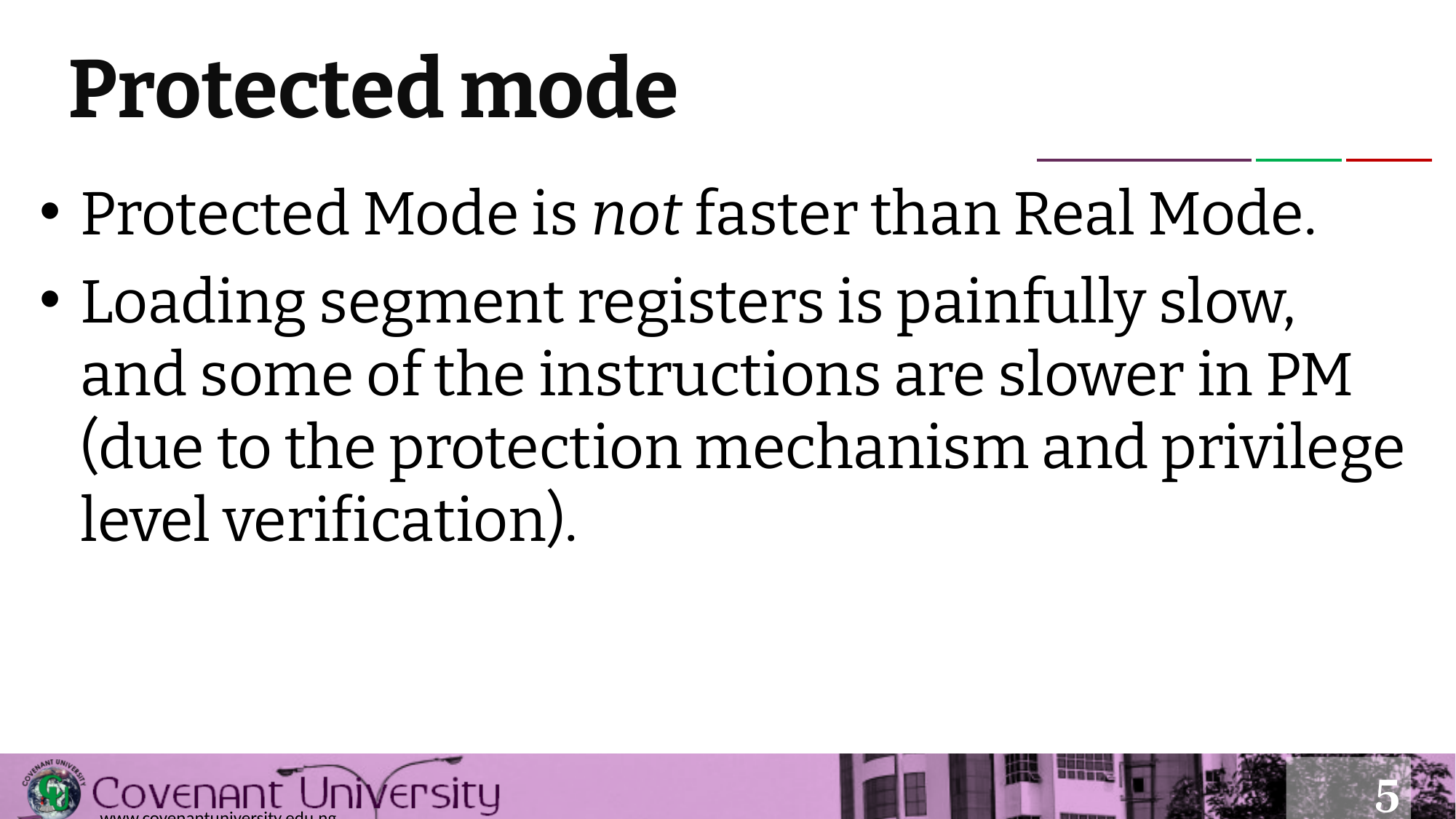

# Protected mode
Protected Mode is not faster than Real Mode.
Loading segment registers is painfully slow, and some of the instructions are slower in PM (due to the protection mechanism and privilege level verification).